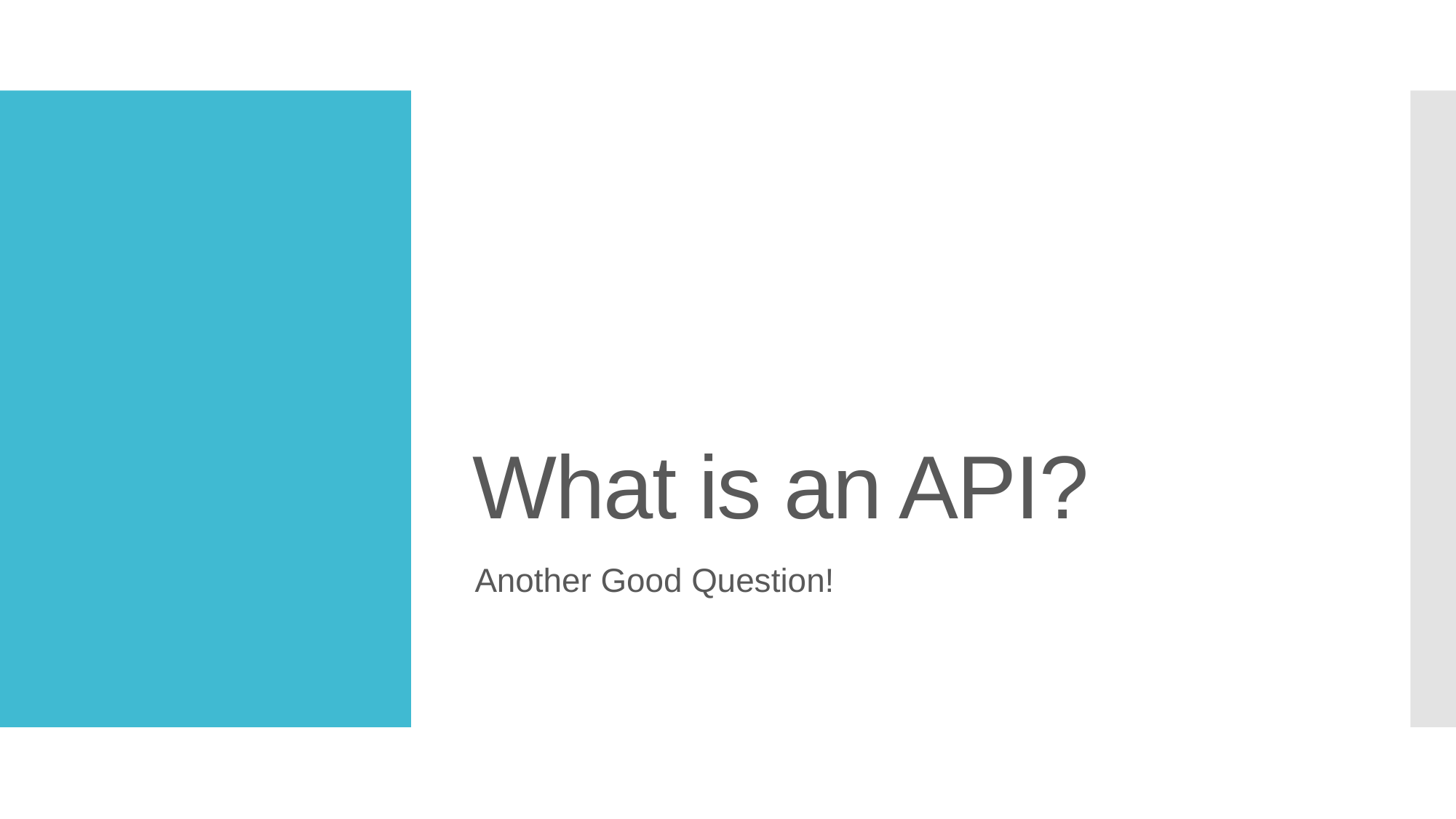

# What is an API?
Another Good Question!